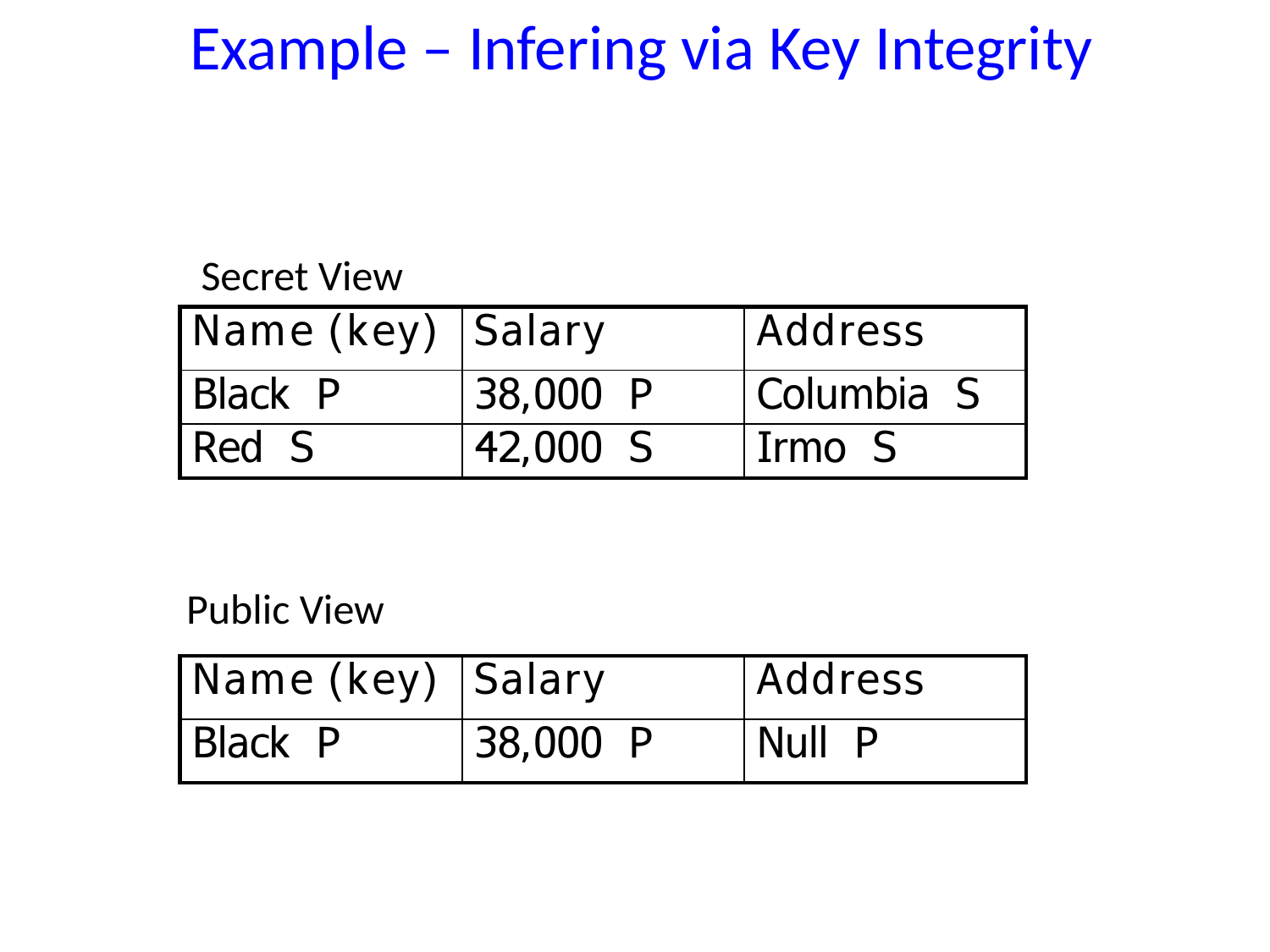

# Example – Infering via Key Integrity
Secret View
| Name (key) | Salary | Address |
| --- | --- | --- |
| Black P | 38,000 P | Columbia S |
| Red S | 42,000 S | Irmo S |
Public View
| Name (key) | Salary | Address |
| --- | --- | --- |
| Black P | 38,000 P | Null P |